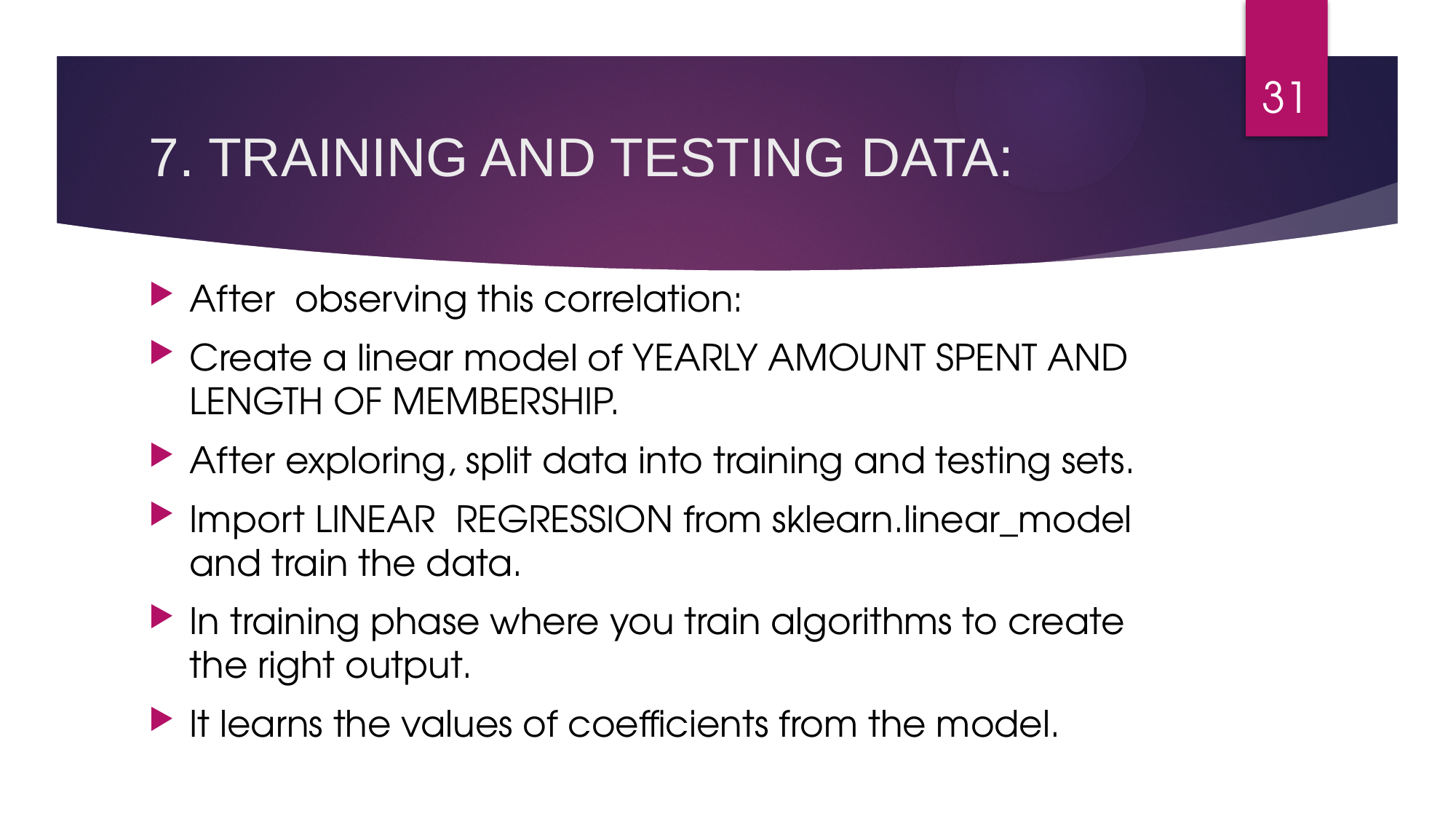

31
# 7. TRAINING AND TESTING DATA:
After  observing this correlation:
Create a linear model of YEARLY AMOUNT SPENT AND LENGTH OF MEMBERSHIP.
After exploring, split data into training and testing sets.
Import LINEAR  REGRESSION from sklearn.linear_model and train the data.
In training phase where you train algorithms to create the right output.
It learns the values of coefficients from the model.